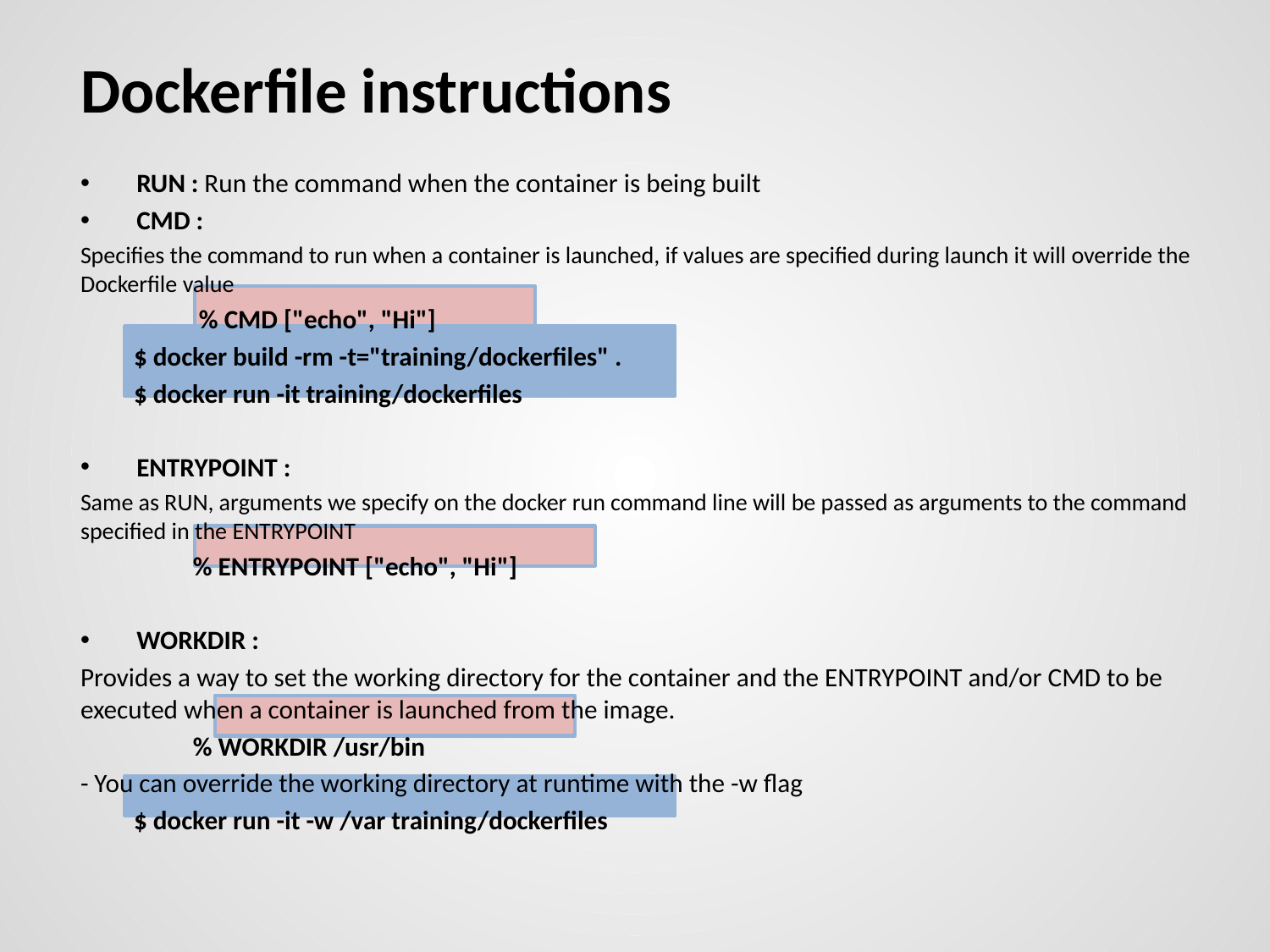

# Dockerfile instructions
RUN : Run the command when the container is being built
CMD :
Specifies the command to run when a container is launched, if values are specified during launch it will override the Dockerfile value
                    % CMD ["echo", "Hi"]
         $ docker build -rm -t="training/dockerfiles" .
         $ docker run -it training/dockerfiles

ENTRYPOINT :
Same as RUN, arguments we specify on the docker run command line will be passed as arguments to the command specified in the ENTRYPOINT
                   % ENTRYPOINT ["echo", "Hi"]

WORKDIR :
Provides a way to set the working directory for the container and the ENTRYPOINT and/or CMD to be executed when a container is launched from the image.
                   % WORKDIR /usr/bin
- You can override the working directory at runtime with the -w flag
         $ docker run -it -w /var training/dockerfiles